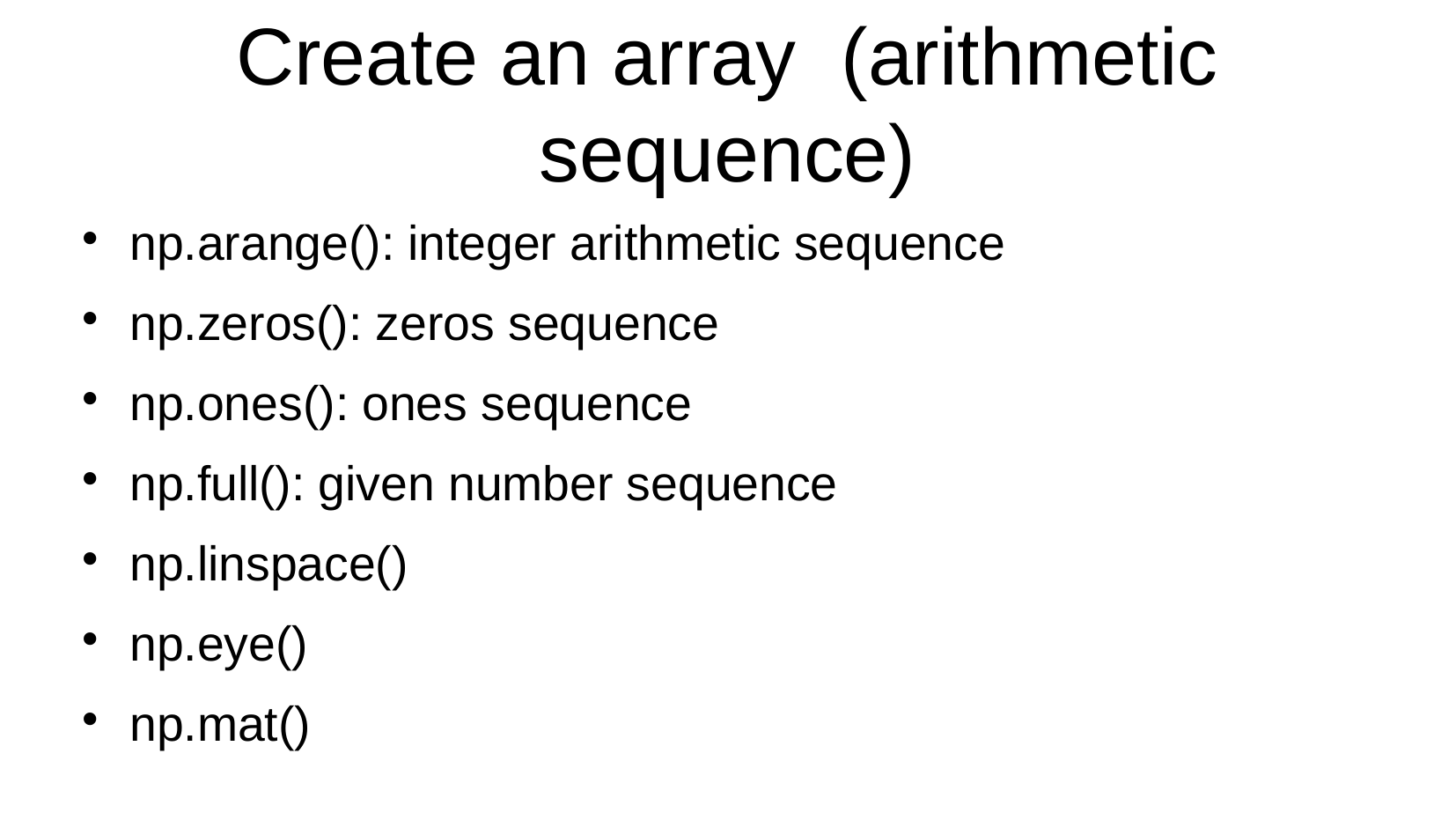

Create an array  (arithmetic sequence)
np.arange(): integer arithmetic sequence
np.zeros(): zeros sequence
np.ones(): ones sequence
np.full(): given number sequence
np.linspace()
np.eye()
np.mat()